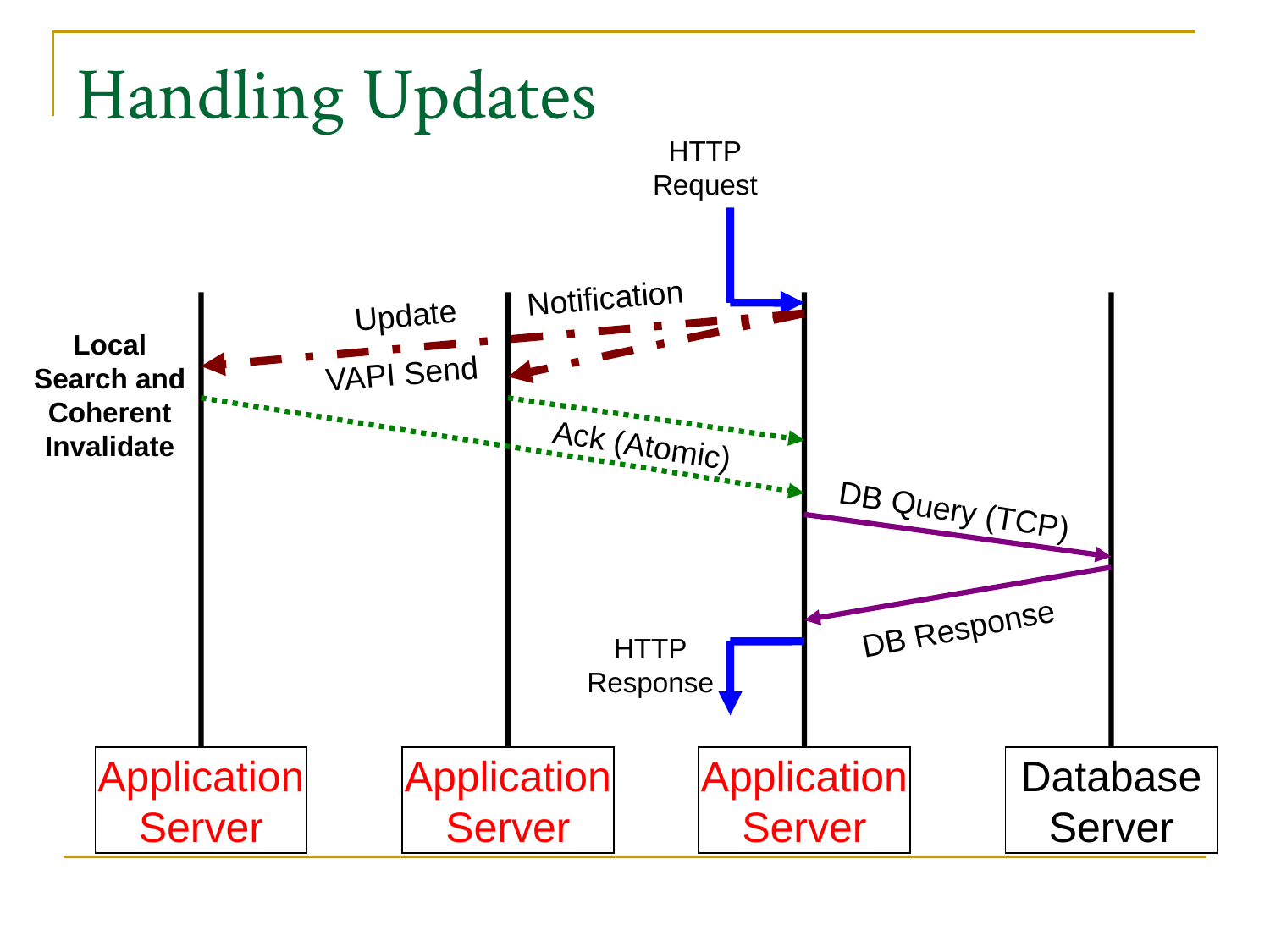

# Handling Updates
HTTP
Request

Update        Notification

Local
Search and
Coherent
Invalidate
VAPI Send

Ack (Atomic)
DB Query (TCP)

DB Response
HTTP
Response

Application
Server
Application
Server
Application
Server
Database
Server